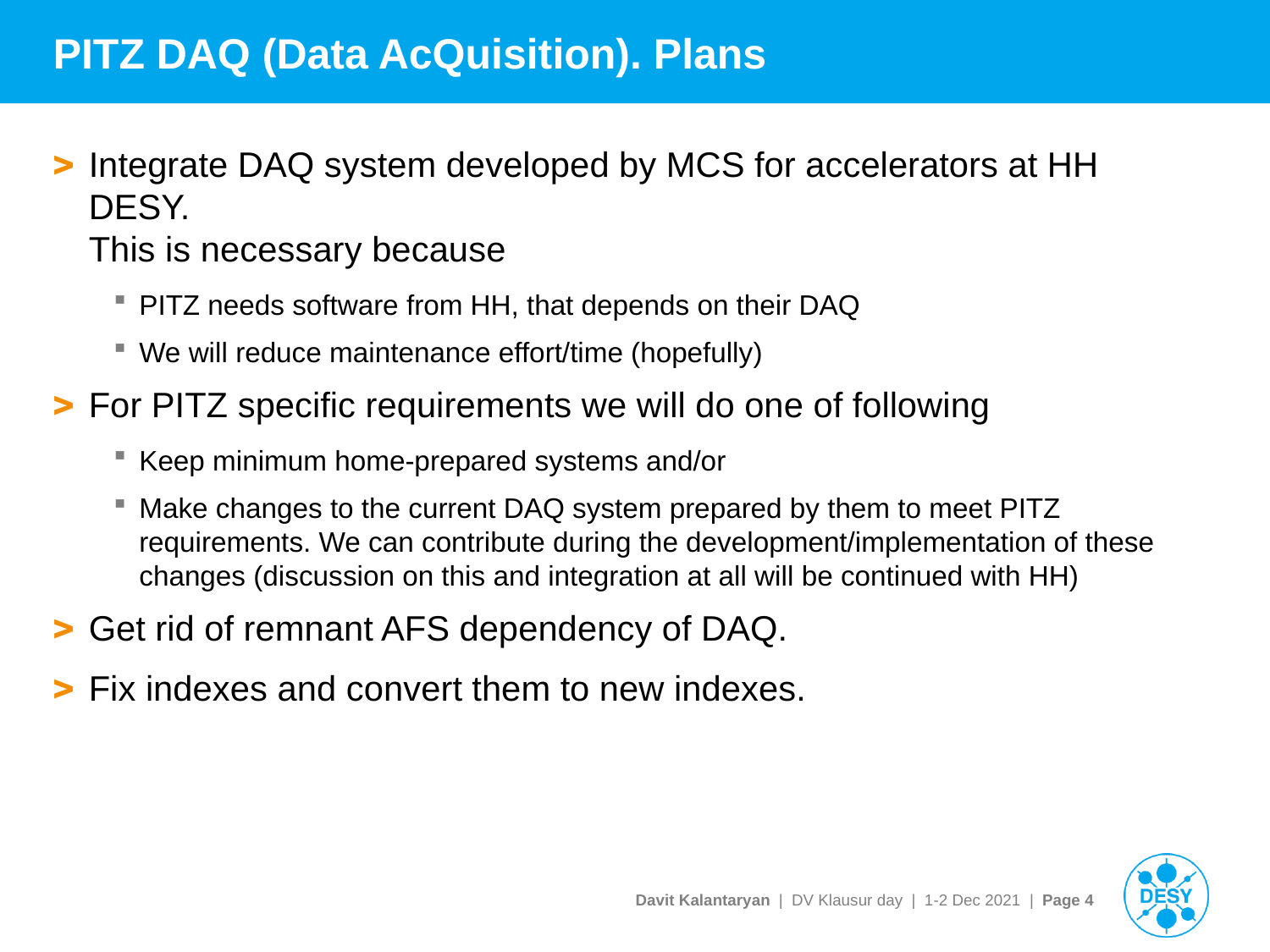

# PITZ DAQ (Data AcQuisition). Plans
Integrate DAQ system developed by MCS for accelerators at HH DESY.
This is necessary because
PITZ needs software from HH, that depends on their DAQ
We will reduce maintenance effort/time (hopefully)
For PITZ specific requirements we will do one of following
Keep minimum home-prepared systems and/or
Make changes to the current DAQ system prepared by them to meet PITZ requirements. We can contribute during the development/implementation of these changes (discussion on this and integration at all will be continued with HH)
Get rid of remnant AFS dependency of DAQ.
Fix indexes and convert them to new indexes.